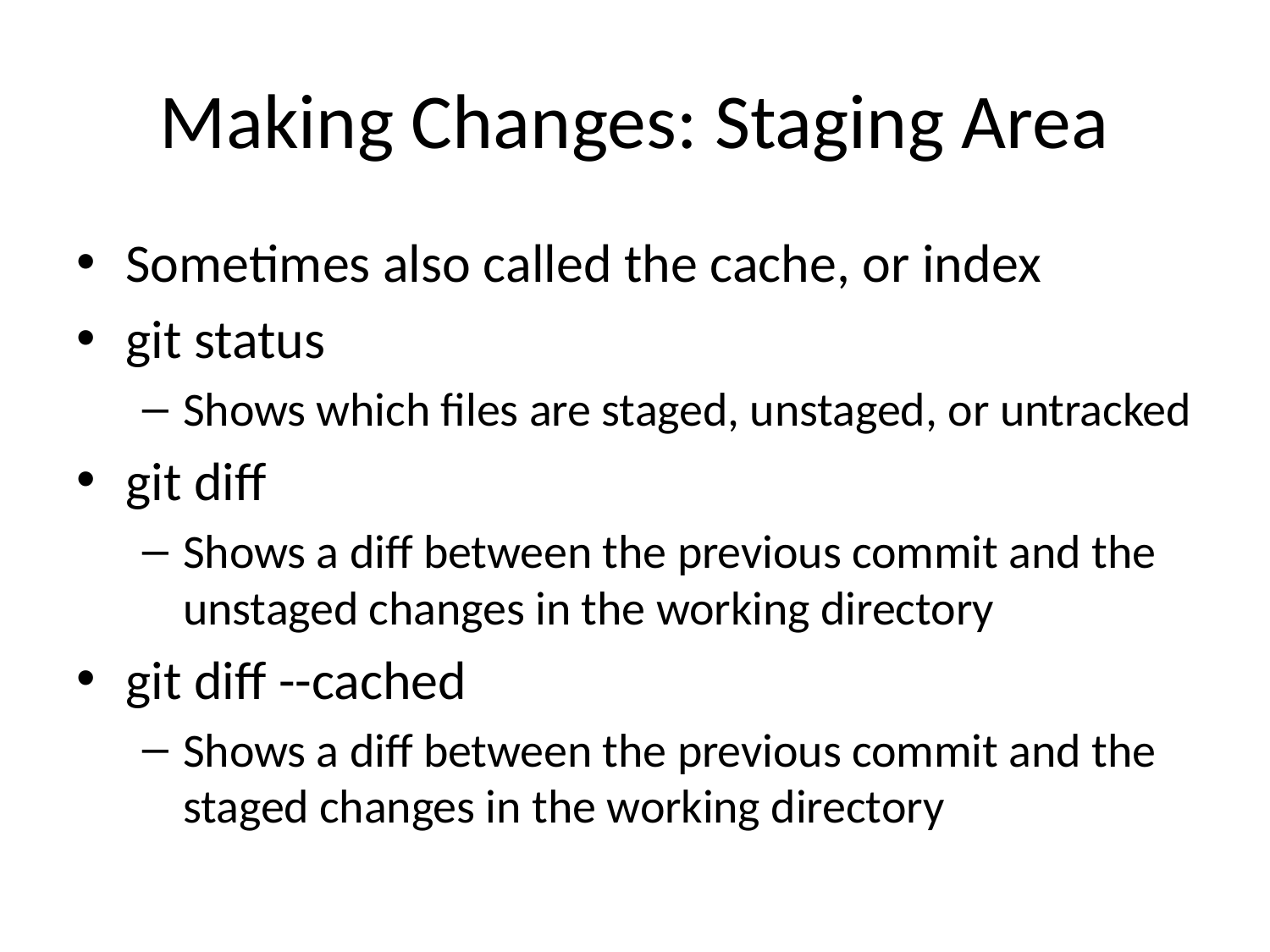

# Making Changes: Staging Area
Sometimes also called the cache, or index
git status
Shows which files are staged, unstaged, or untracked
git diff
Shows a diff between the previous commit and the unstaged changes in the working directory
git diff --cached
Shows a diff between the previous commit and the staged changes in the working directory